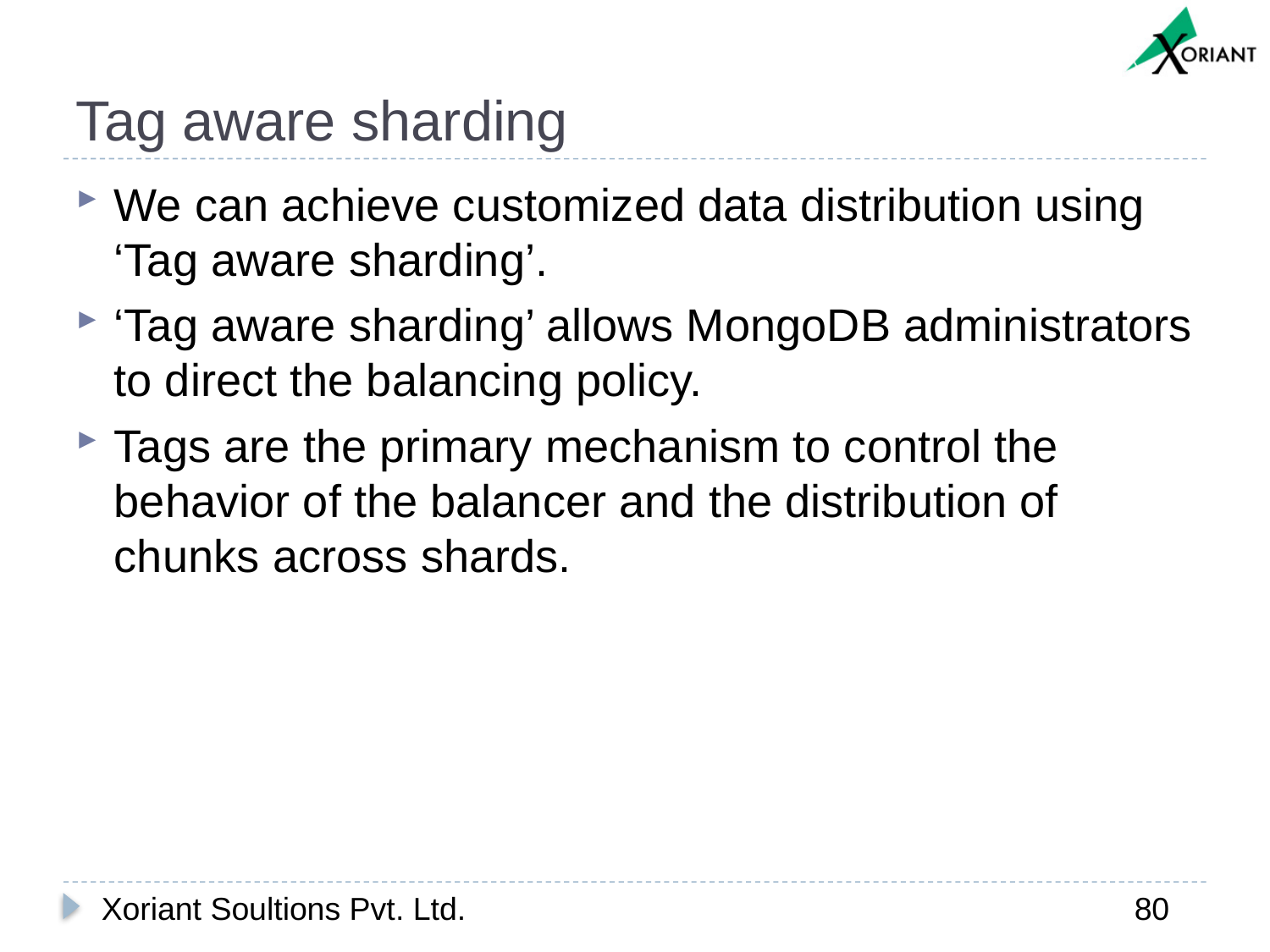

# Tag aware sharding
We can achieve customized data distribution using ‘Tag aware sharding’.
‘Tag aware sharding’ allows MongoDB administrators to direct the balancing policy.
Tags are the primary mechanism to control the behavior of the balancer and the distribution of chunks across shards.
Xoriant Soultions Pvt. Ltd.
80